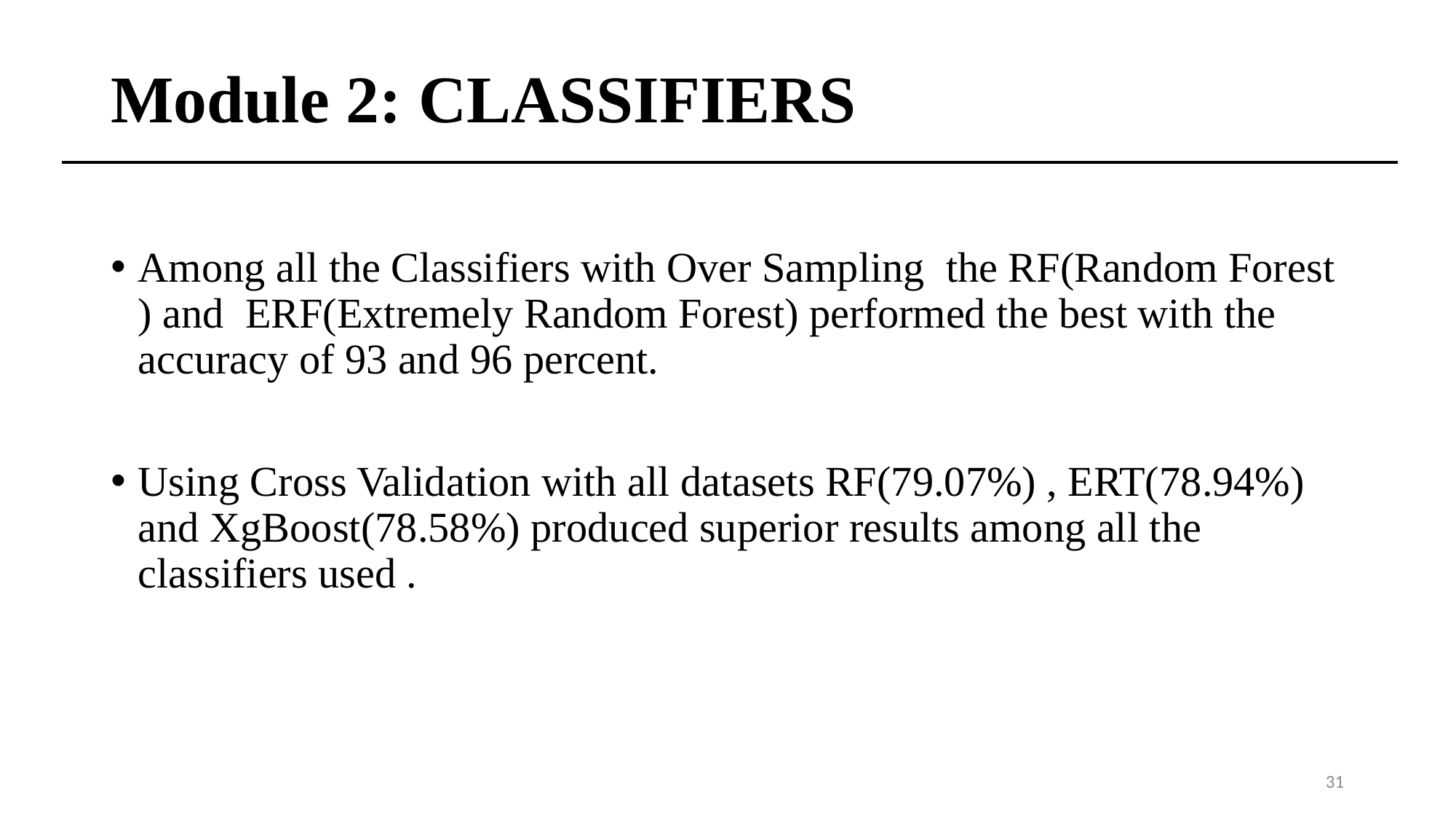

# Module 2: CLASSIFIERS
Among all the Classifiers with Over Sampling  the RF(Random Forest ) and  ERF(Extremely Random Forest) performed the best with the accuracy of 93 and 96 percent.

Using Cross Validation with all datasets RF(79.07%) , ERT(78.94%) and XgBoost(78.58%) produced superior results among all the classifiers used .

31